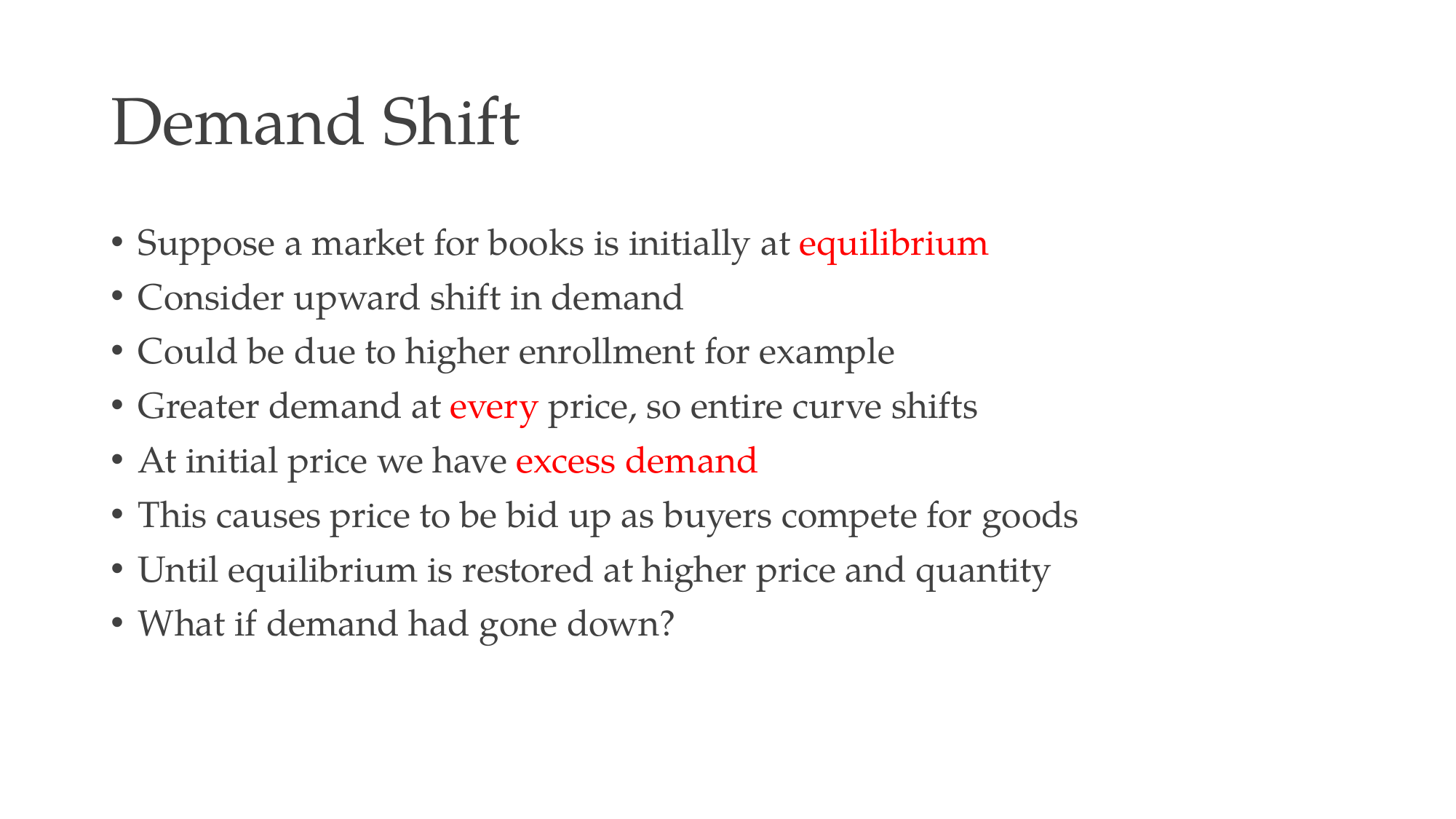

# Demand Shift
Suppose a market for books is initially at equilibrium
Consider upward shift in demand
Could be due to higher enrollment for example
Greater demand at every price, so entire curve shifts
At initial price we have excess demand
This causes price to be bid up as buyers compete for goods
Until equilibrium is restored at higher price and quantity
What if demand had gone down?